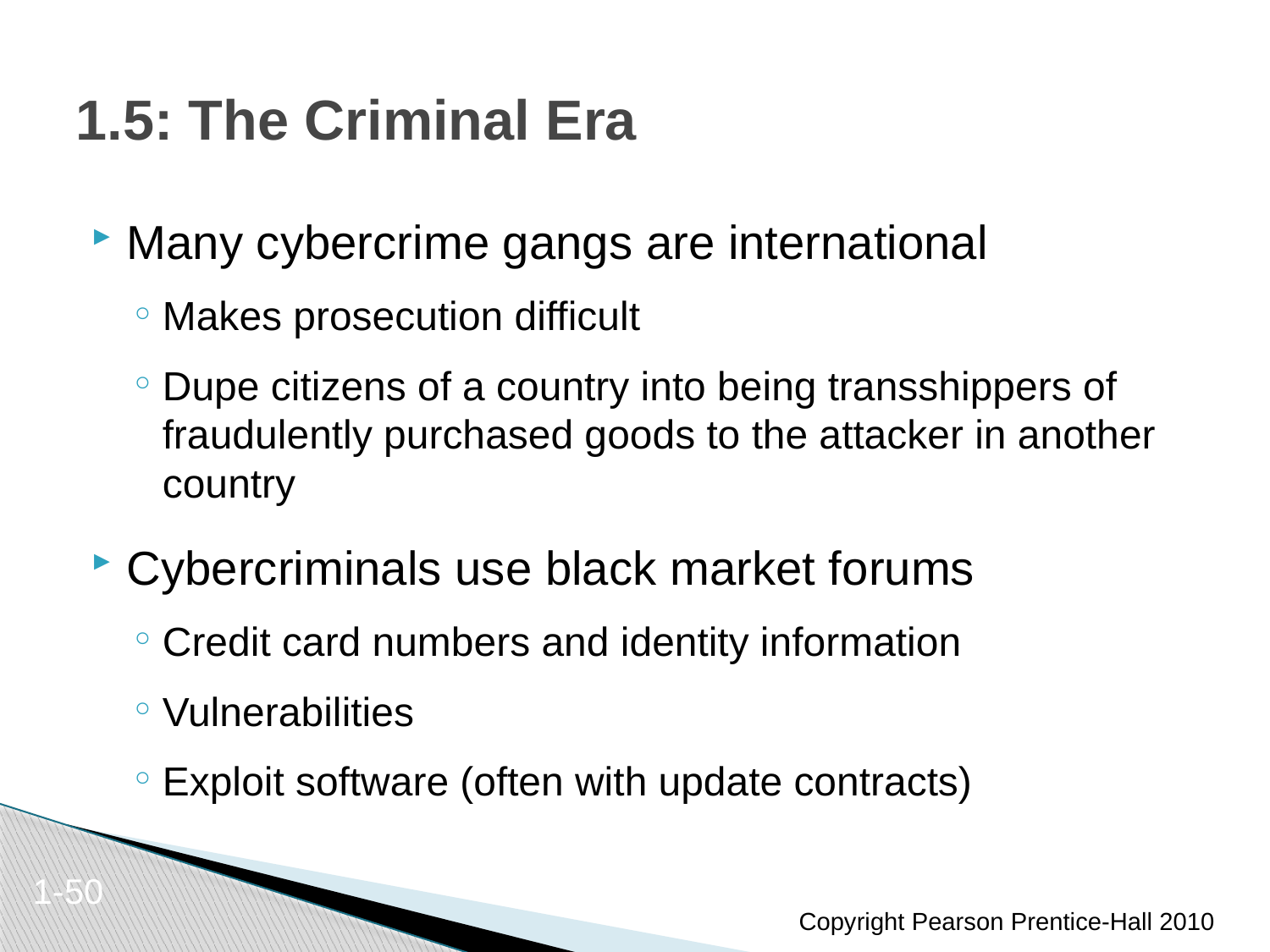

# 1.5: The Criminal Era
Many cybercrime gangs are international
Makes prosecution difficult
Dupe citizens of a country into being transshippers of fraudulently purchased goods to the attacker in another country
Cybercriminals use black market forums
Credit card numbers and identity information
Vulnerabilities
Exploit software (often with update contracts)
1-50
Copyright Pearson Prentice-Hall 2010